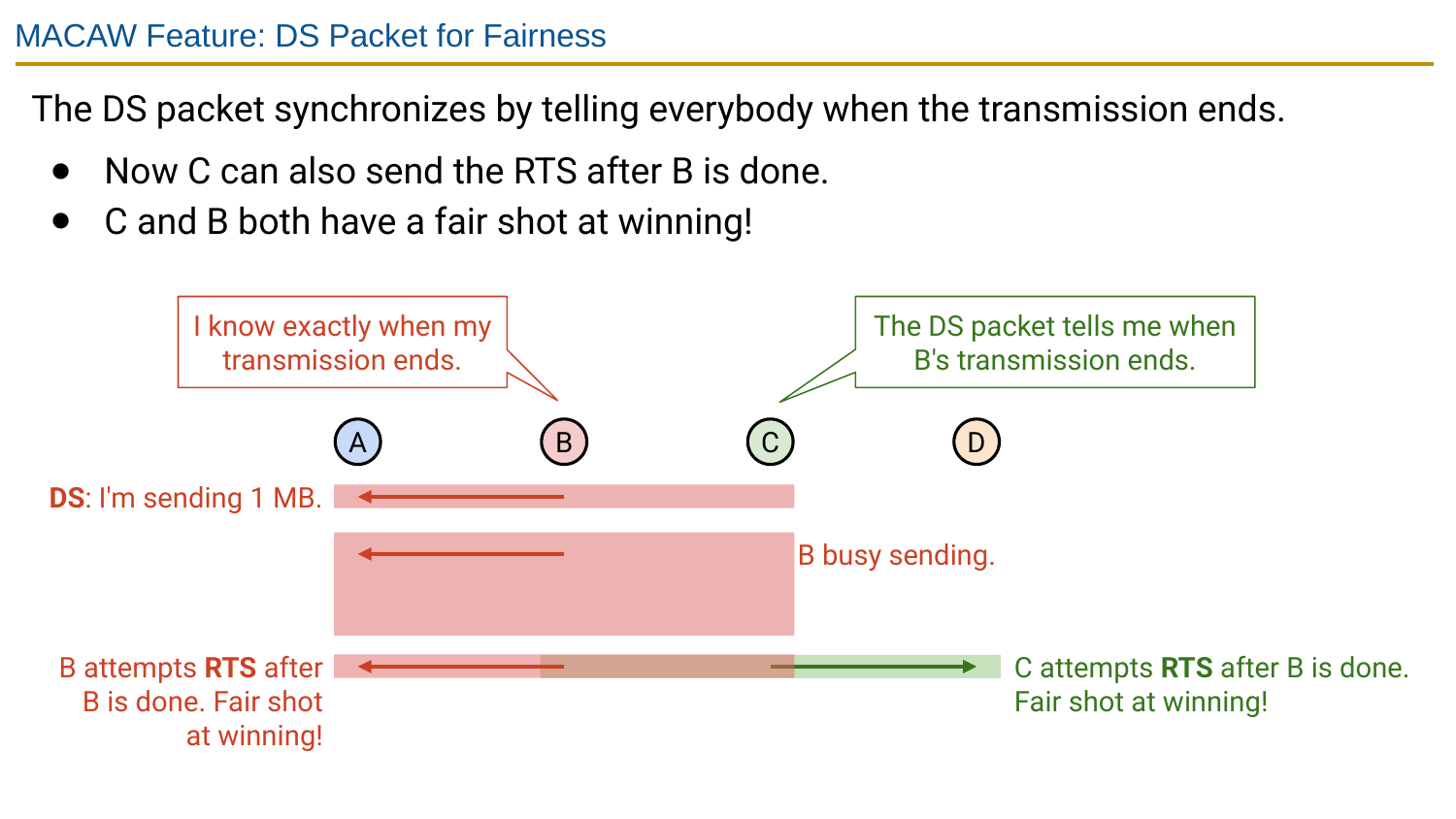

# MACAW Feature: DS Packet for Fairness
The DS packet synchronizes by telling everybody when the transmission ends.
Now C can also send the RTS after B is done.
C and B both have a fair shot at winning!
I know exactly when my transmission ends.
The DS packet tells me when B's transmission ends.
A
B
C
D
DS: I'm sending 1 MB.

B busy sending.

B attempts RTS after B is done. Fair shot at winning!
C attempts RTS after B is done.
Fair shot at winning!